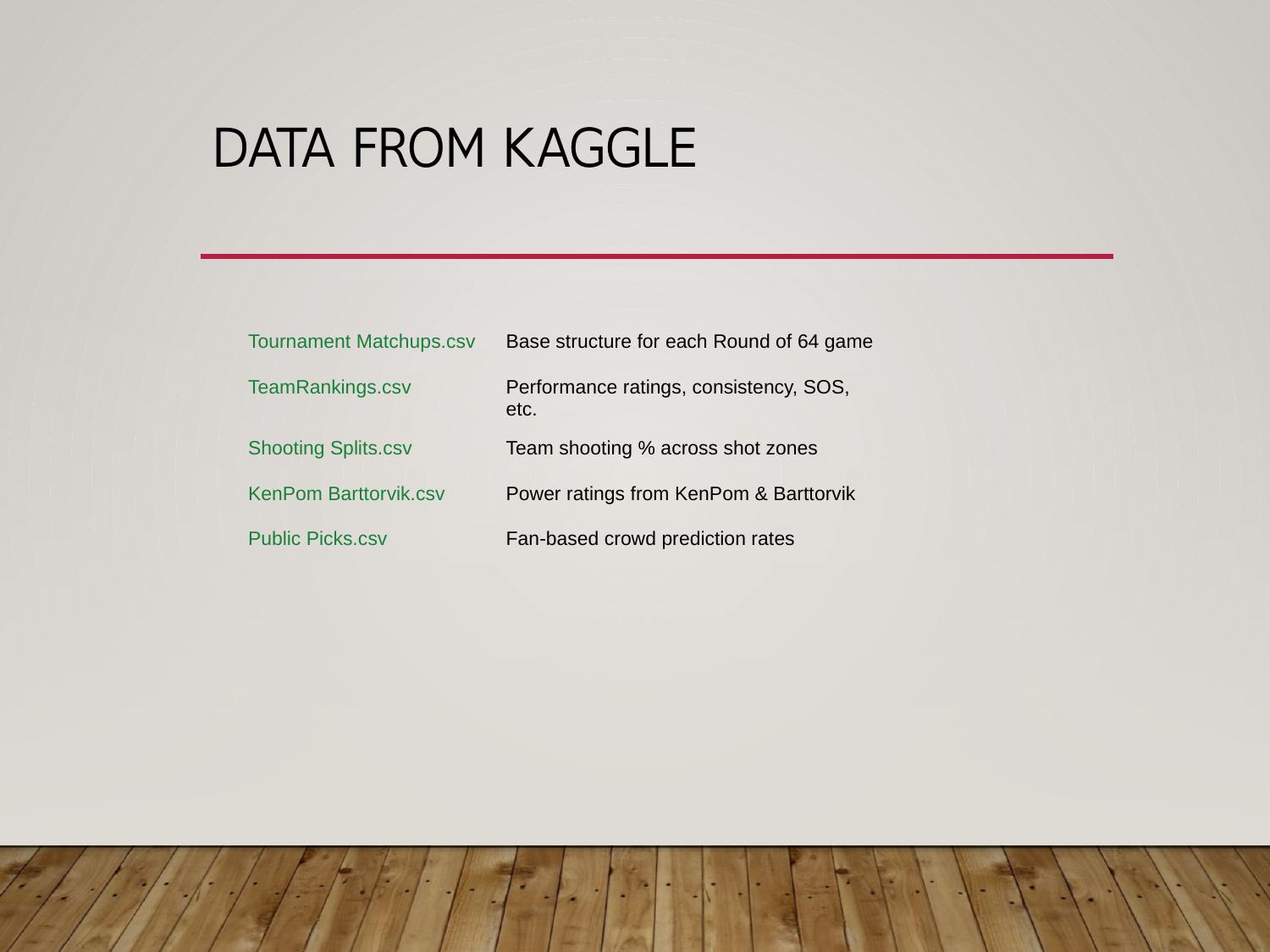

# Data From Kaggle
| Tournament Matchups.csv | Base structure for each Round of 64 game |
| --- | --- |
| TeamRankings.csv | Performance ratings, consistency, SOS, etc. |
| Shooting Splits.csv | Team shooting % across shot zones |
| KenPom Barttorvik.csv | Power ratings from KenPom & Barttorvik |
| Public Picks.csv | Fan-based crowd prediction rates |